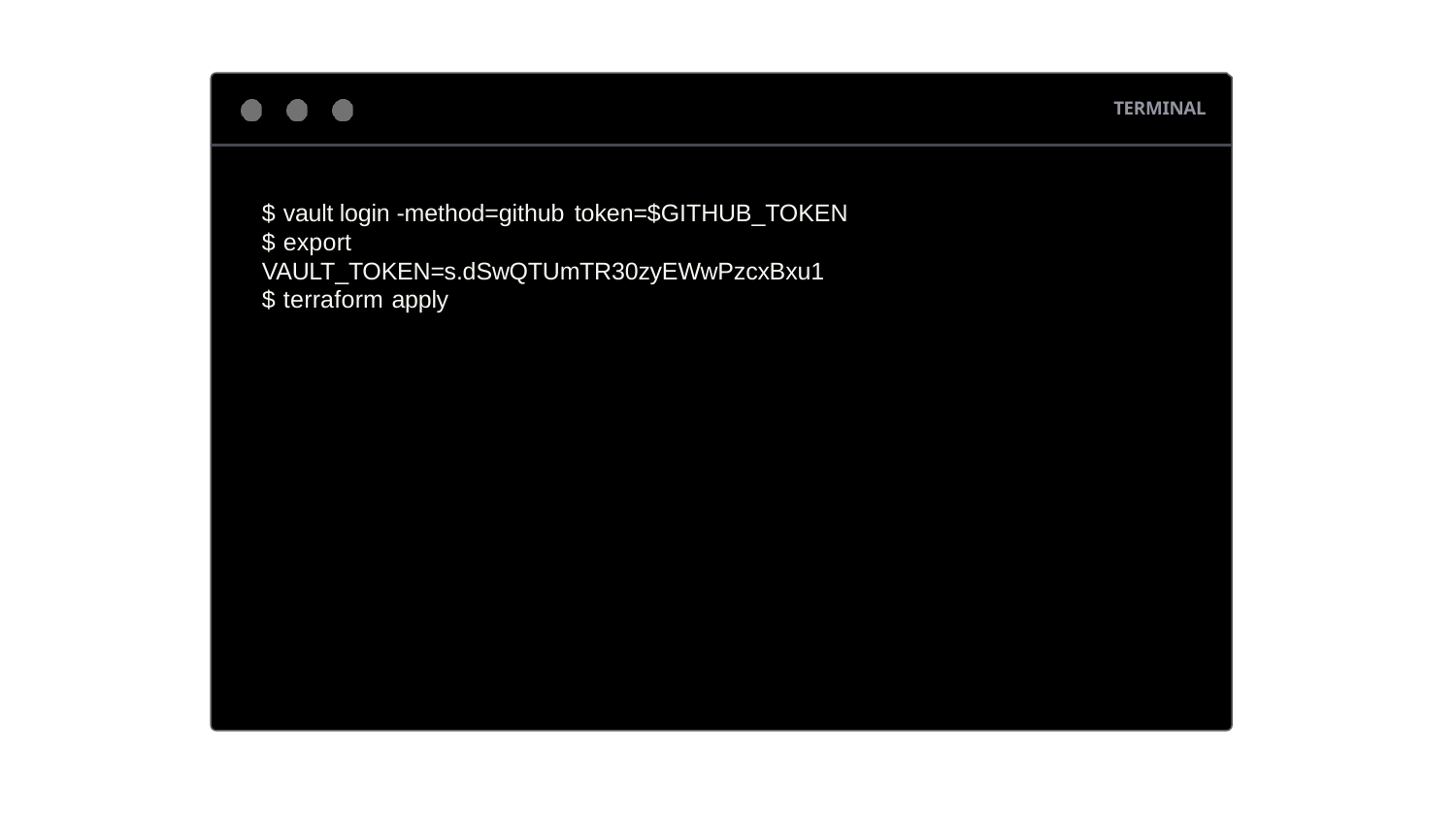

TERMINAL
$ vault login -method=github token=$GITHUB_TOKEN
$ export VAULT_TOKEN=s.dSwQTUmTR30zyEWwPzcxBxu1
$ terraform apply